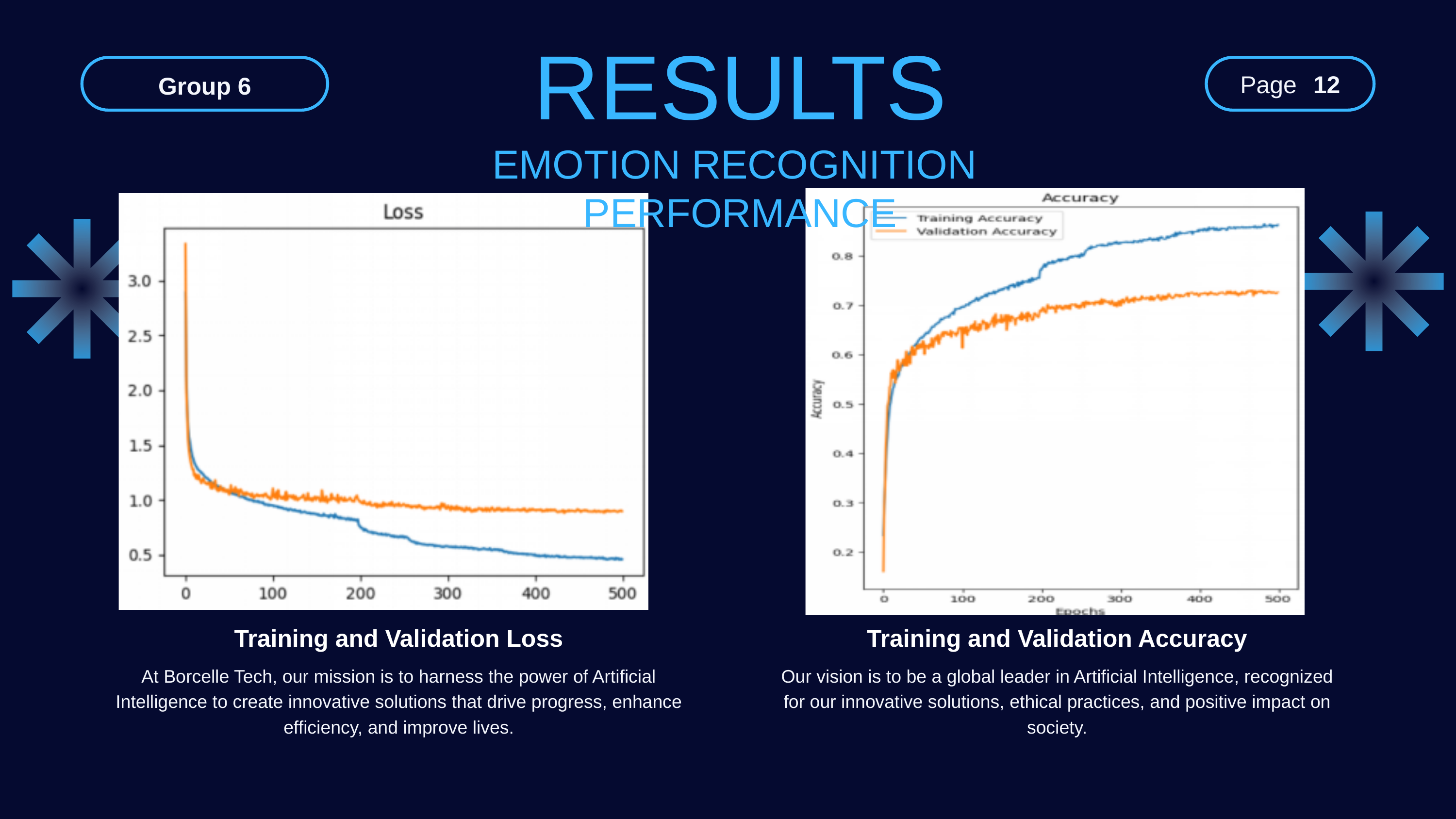

RESULTS

Group 6

Page
12
EMOTION RECOGNITION  PERFORMANCE

Training and Validation Loss
Training and Validation Accuracy
At Borcelle Tech, our mission is to harness the power of Artificial Intelligence to create innovative solutions that drive progress, enhance efficiency, and improve lives.
Our vision is to be a global leader in Artificial Intelligence, recognized for our innovative solutions, ethical practices, and positive impact on society.